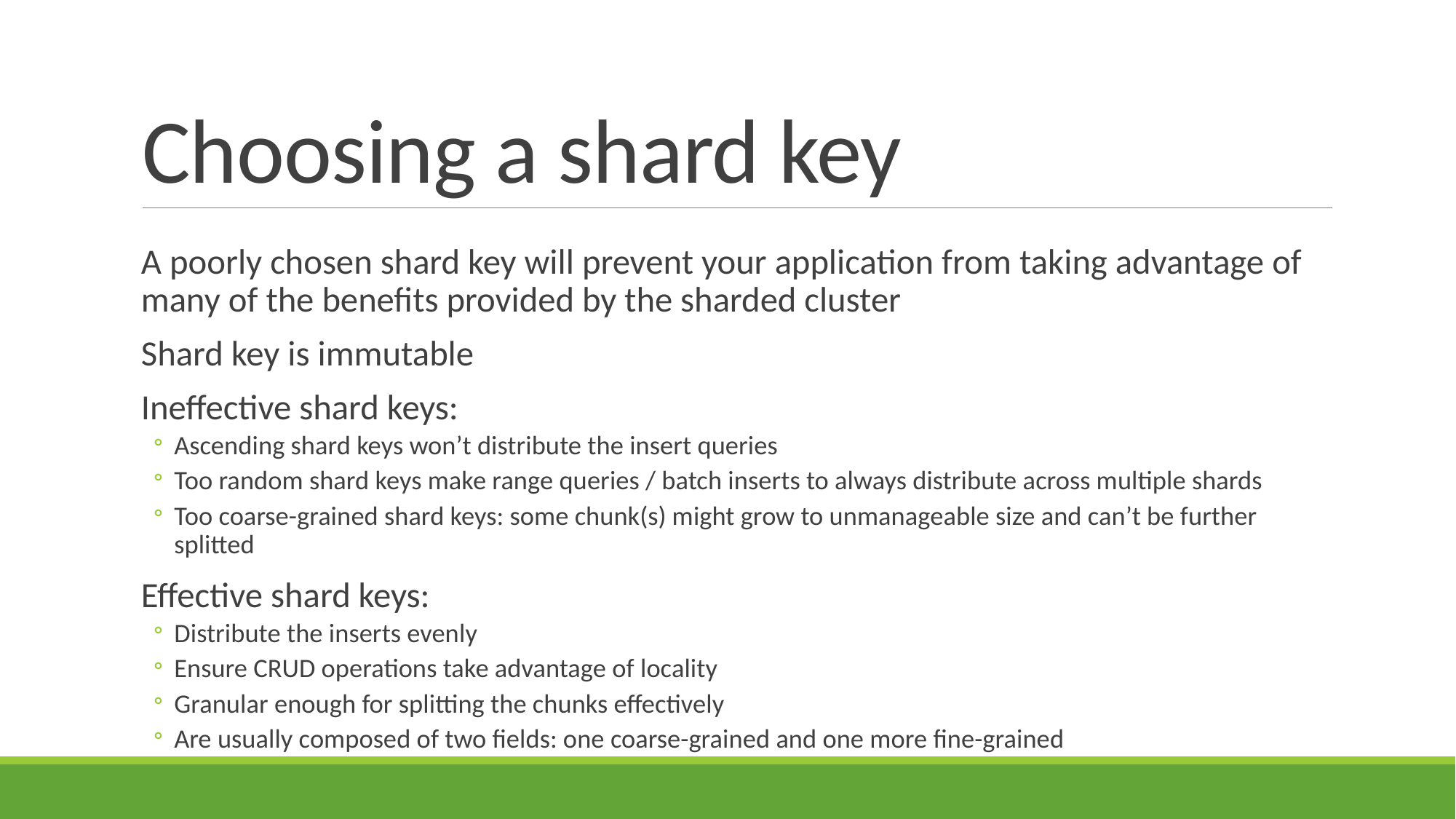

# Choosing a shard key
A poorly chosen shard key will prevent your application from taking advantage of many of the benefits provided by the sharded cluster
Shard key is immutable
Ineffective shard keys:
Ascending shard keys won’t distribute the insert queries
Too random shard keys make range queries / batch inserts to always distribute across multiple shards
Too coarse-grained shard keys: some chunk(s) might grow to unmanageable size and can’t be further splitted
Effective shard keys:
Distribute the inserts evenly
Ensure CRUD operations take advantage of locality
Granular enough for splitting the chunks effectively
Are usually composed of two fields: one coarse-grained and one more fine-grained